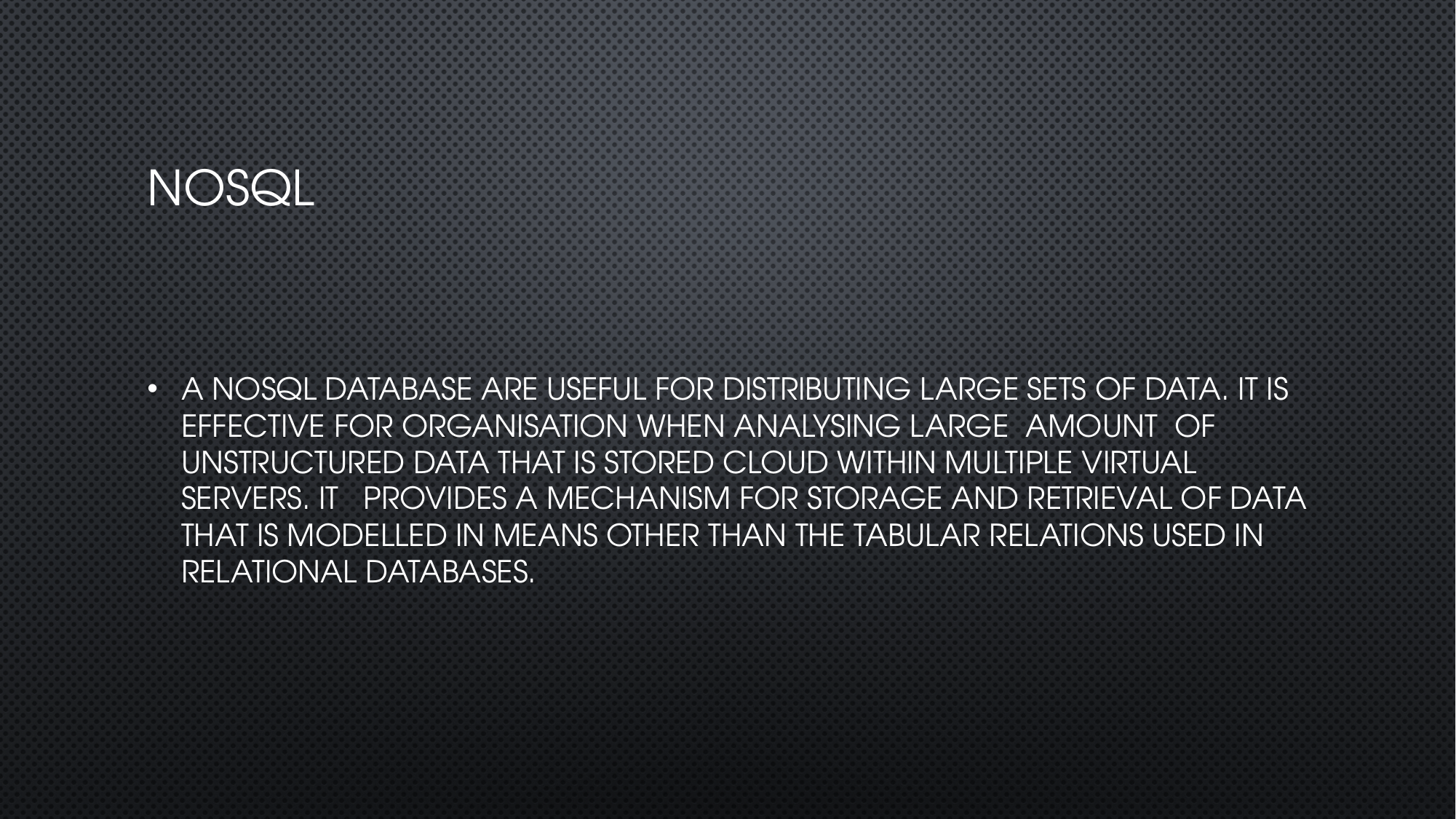

# NoSQL
A NoSQL database are useful for distributing large sets of data. It is effective for organisation when analysing large  amount  of unstructured data that is stored cloud within multiple virtual servers. It   provides a mechanism for storage and retrieval of data that is modelled in means other than the tabular relations used in relational databases.